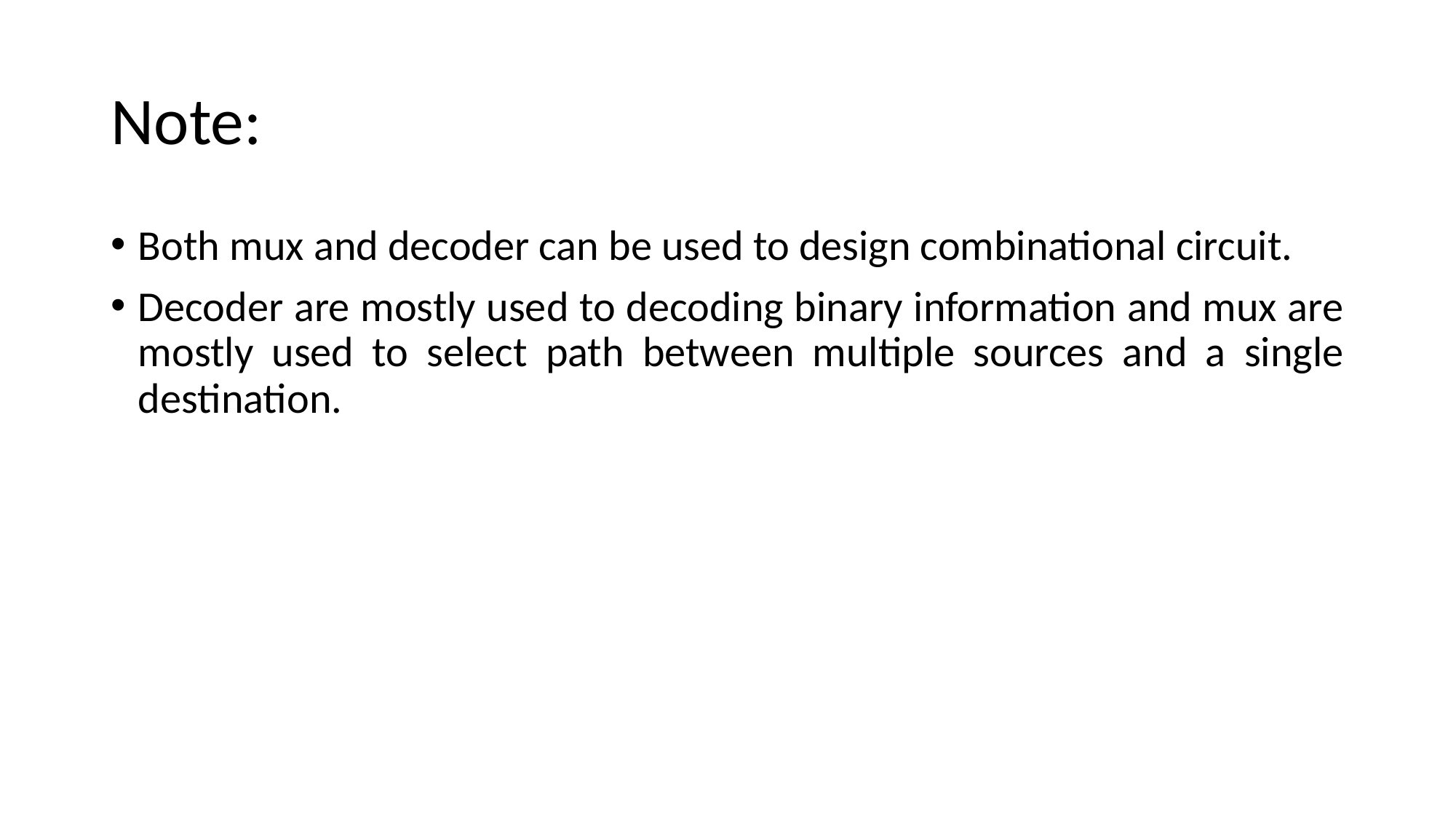

# Note:
Both mux and decoder can be used to design combinational circuit.
Decoder are mostly used to decoding binary information and mux are mostly used to select path between multiple sources and a single destination.